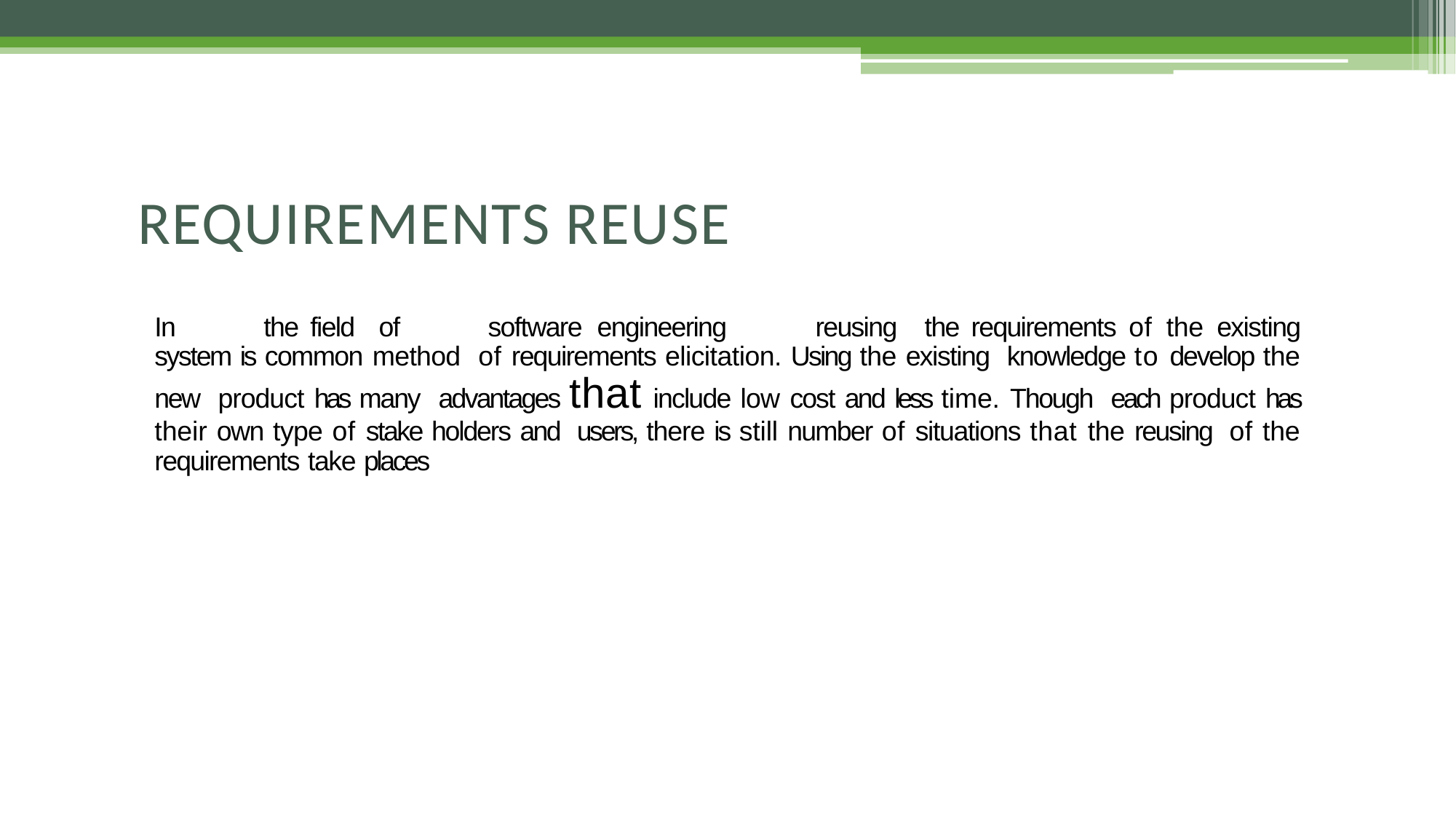

# REQUIREMENTS REUSE
In	the field	of	software	engineering	reusing	the requirements of the existing system is common method  of requirements elicitation. Using the existing  knowledge to develop the new  product has many  advantages that include low cost and less time. Though  each product has their own type of stake holders and  users, there is still number of situations that the reusing  of the requirements take places